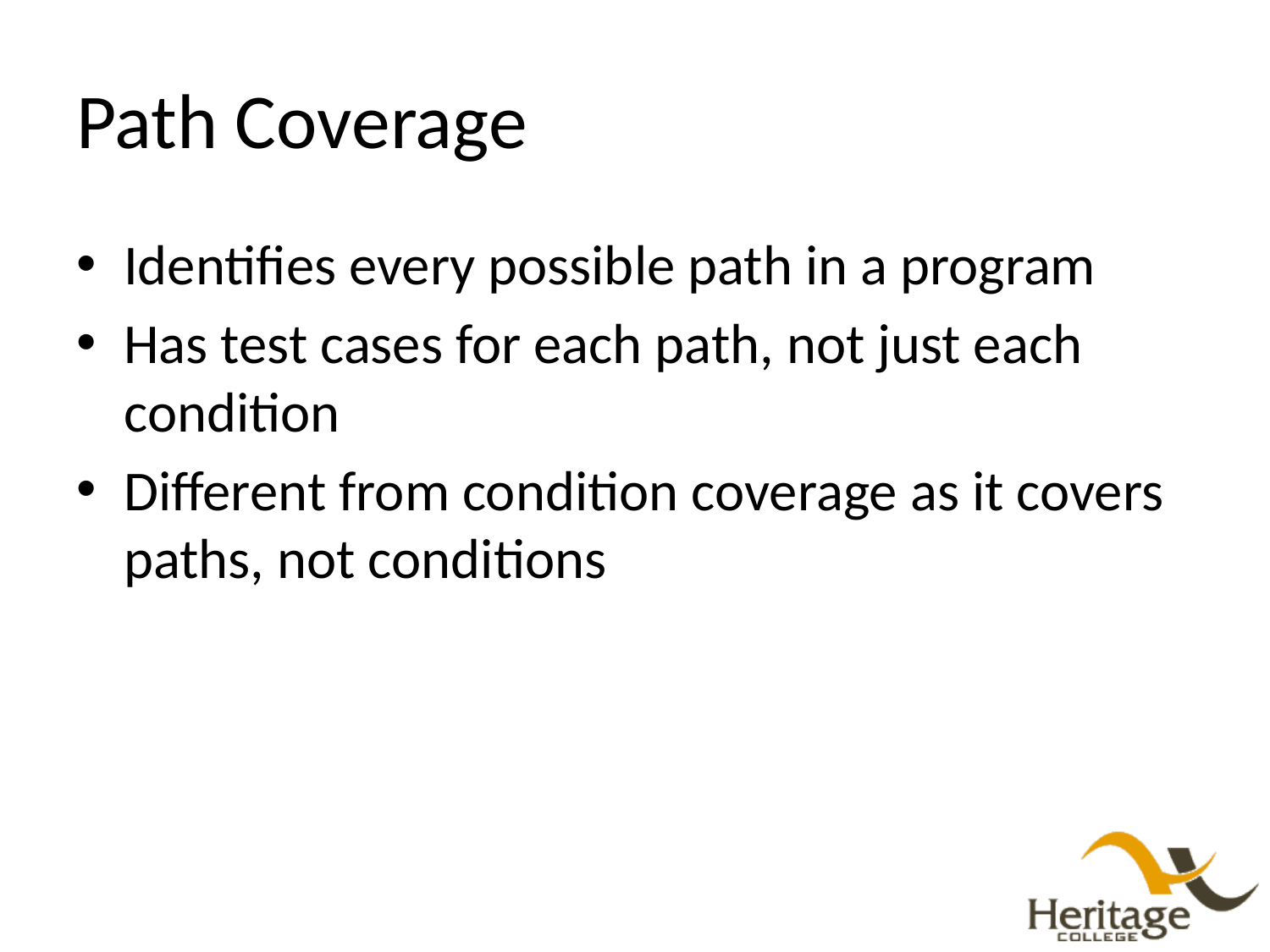

# Path Coverage
Identifies every possible path in a program
Has test cases for each path, not just each condition
Different from condition coverage as it covers paths, not conditions